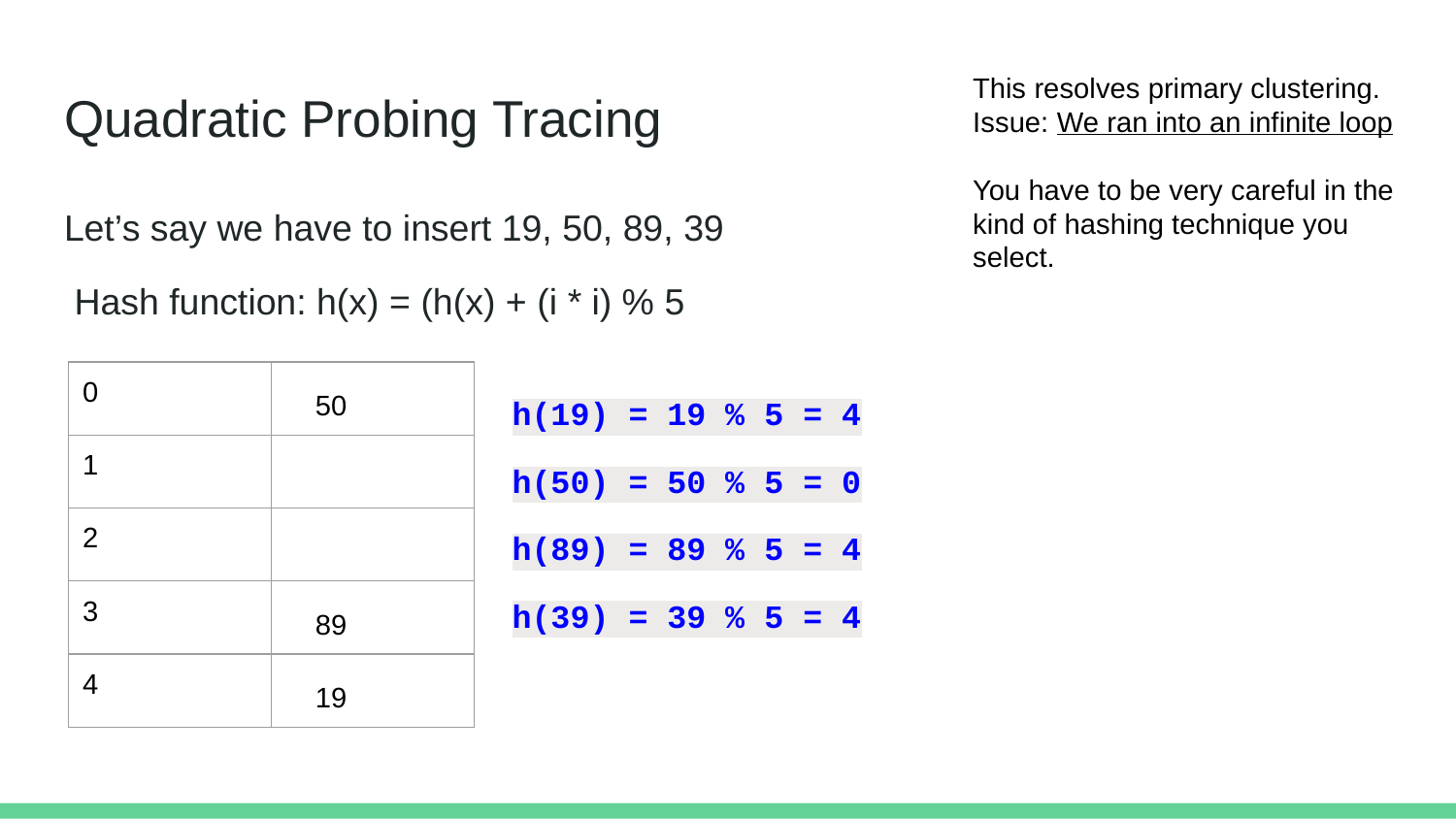

This resolves primary clustering.​
Issue: We ran into an infinite loop
​
You have to be very careful in the kind of hashing technique you select.​
​
​

# Quadratic Probing Tracing

Let’s say we have to insert 19, 50, 89, 39
 Hash function: h(x) = (h(x) + (i * i) % 5

| 0 |  |
| --- | --- |
| 1 |  |
| 2 |  |
| 3 |  |
| 4 |  |
50
h(19) = 19 % 5 = 4
h(50) = 50 % 5 = 0
h(89) = 89 % 5 = 4
h(39) = 39 % 5 = 4
89
19